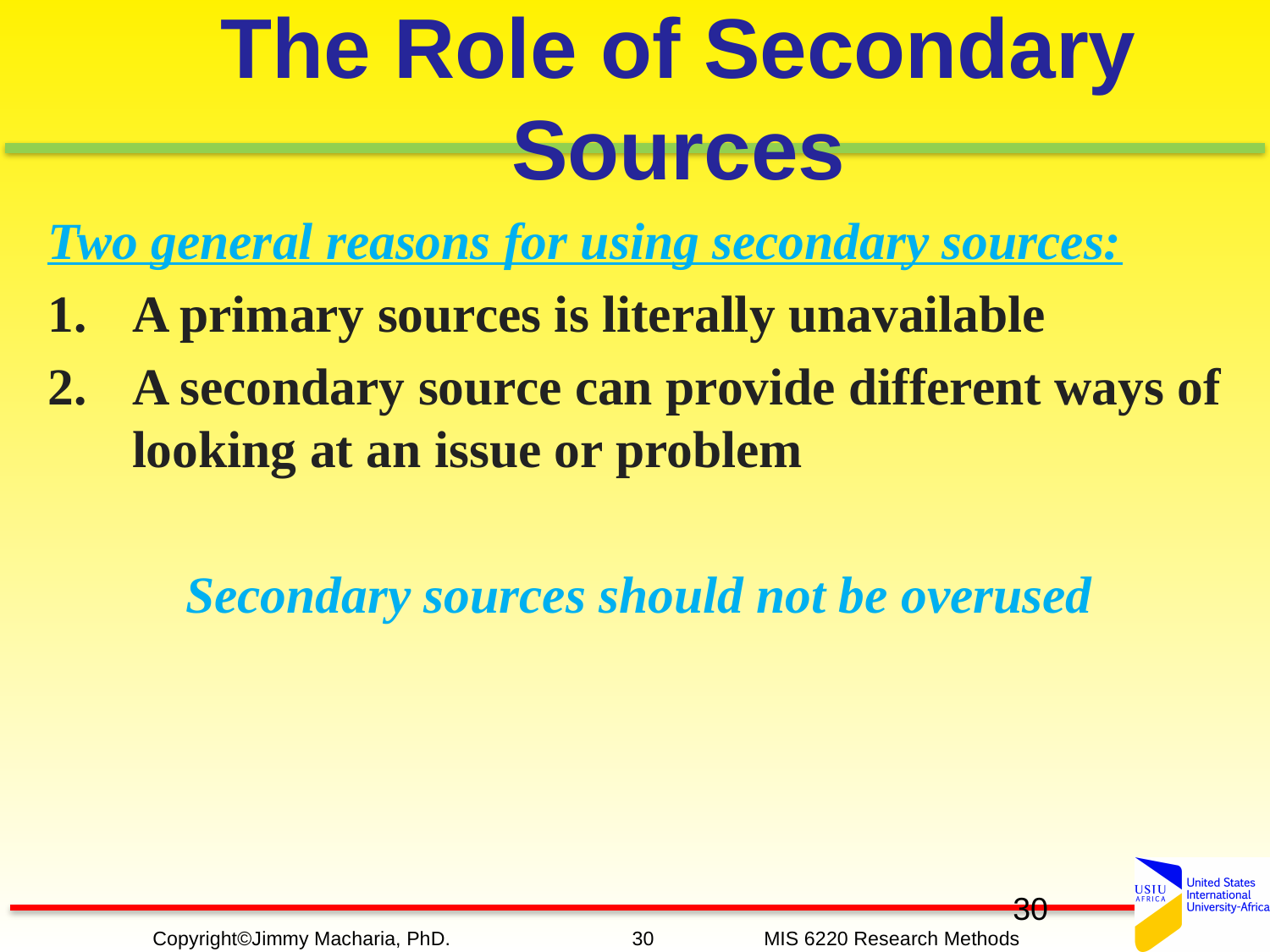

# The Role of Secondary Sources
Two general reasons for using secondary sources:
A primary sources is literally unavailable
A secondary source can provide different ways of looking at an issue or problem

Secondary sources should not be overused
30